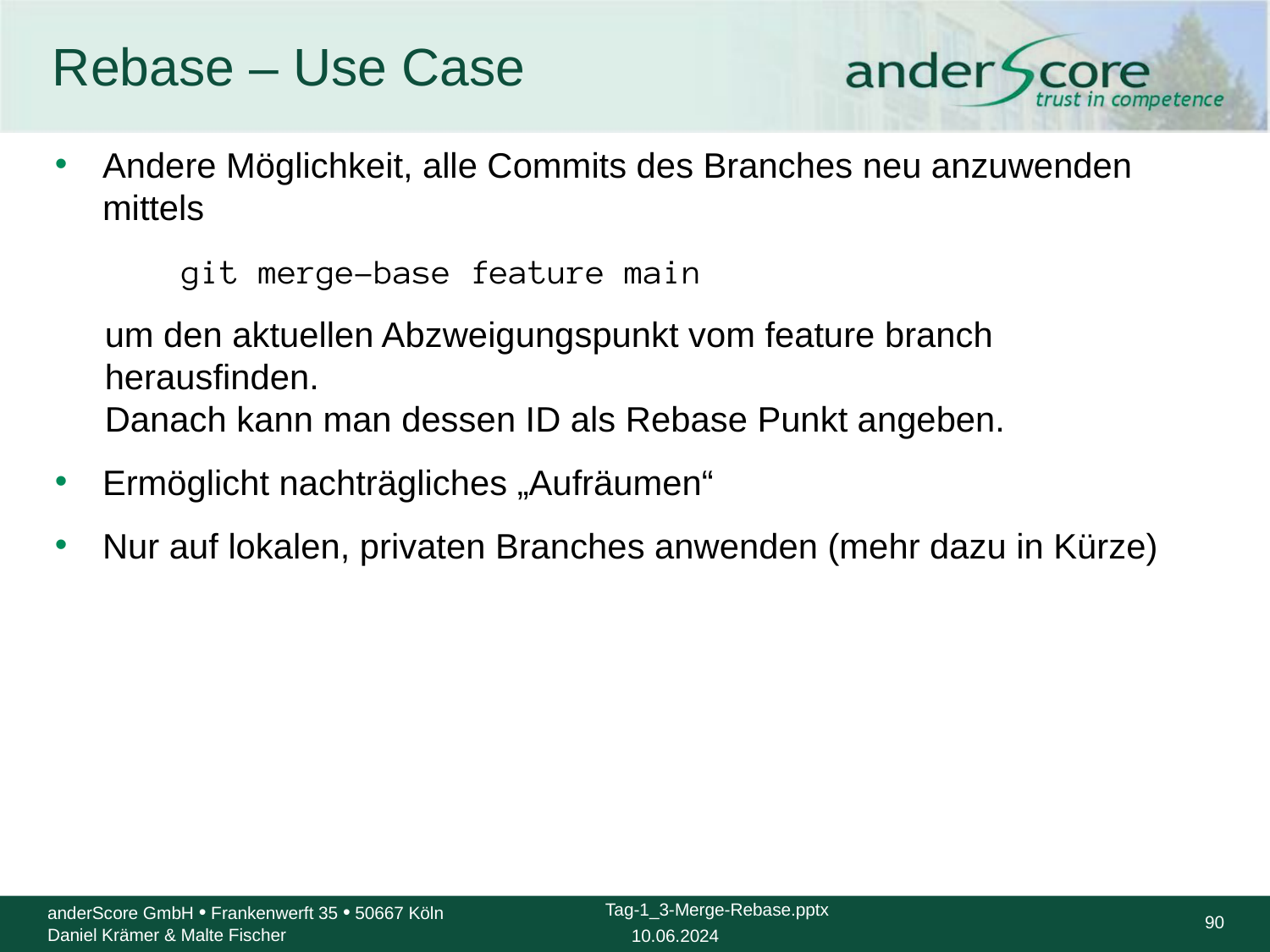

# Rebase – Use Case
Andere Möglichkeit, alle Commits des Branches neu anzuwenden
mittels
	git merge-base feature main
	um den aktuellen Abzweigungspunkt vom feature branch herausfinden.
Danach kann man dessen ID als Rebase Punkt angeben.
Ermöglicht nachträgliches „Aufräumen“
Nur auf lokalen, privaten Branches anwenden (mehr dazu in Kürze)